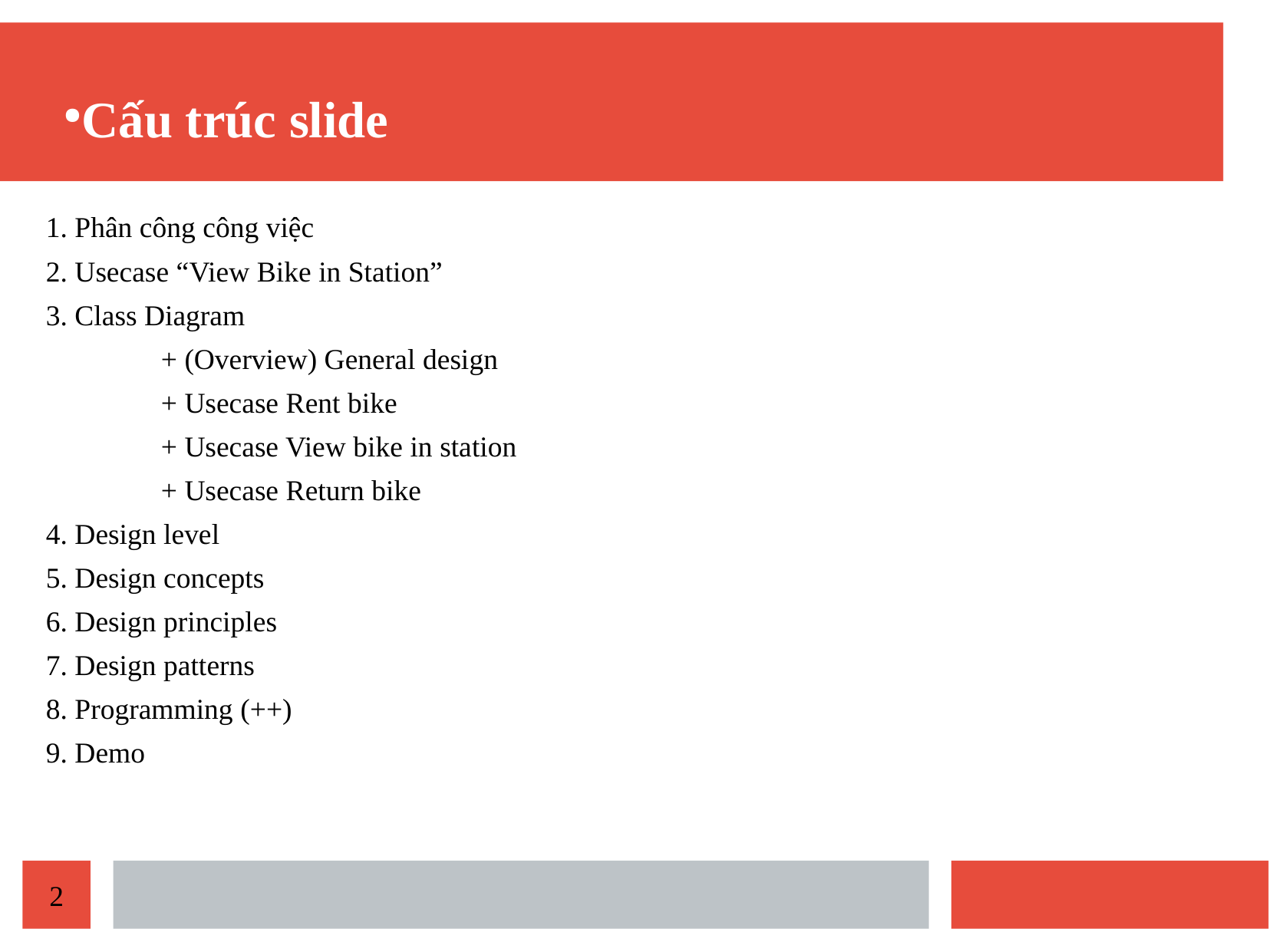

Cấu trúc slide
1. Phân công công việc
2. Usecase “View Bike in Station”
3. Class Diagram
	+ (Overview) General design
	+ Usecase Rent bike
	+ Usecase View bike in station
	+ Usecase Return bike
4. Design level
5. Design concepts
6. Design principles
7. Design patterns
8. Programming (++)
9. Demo
2